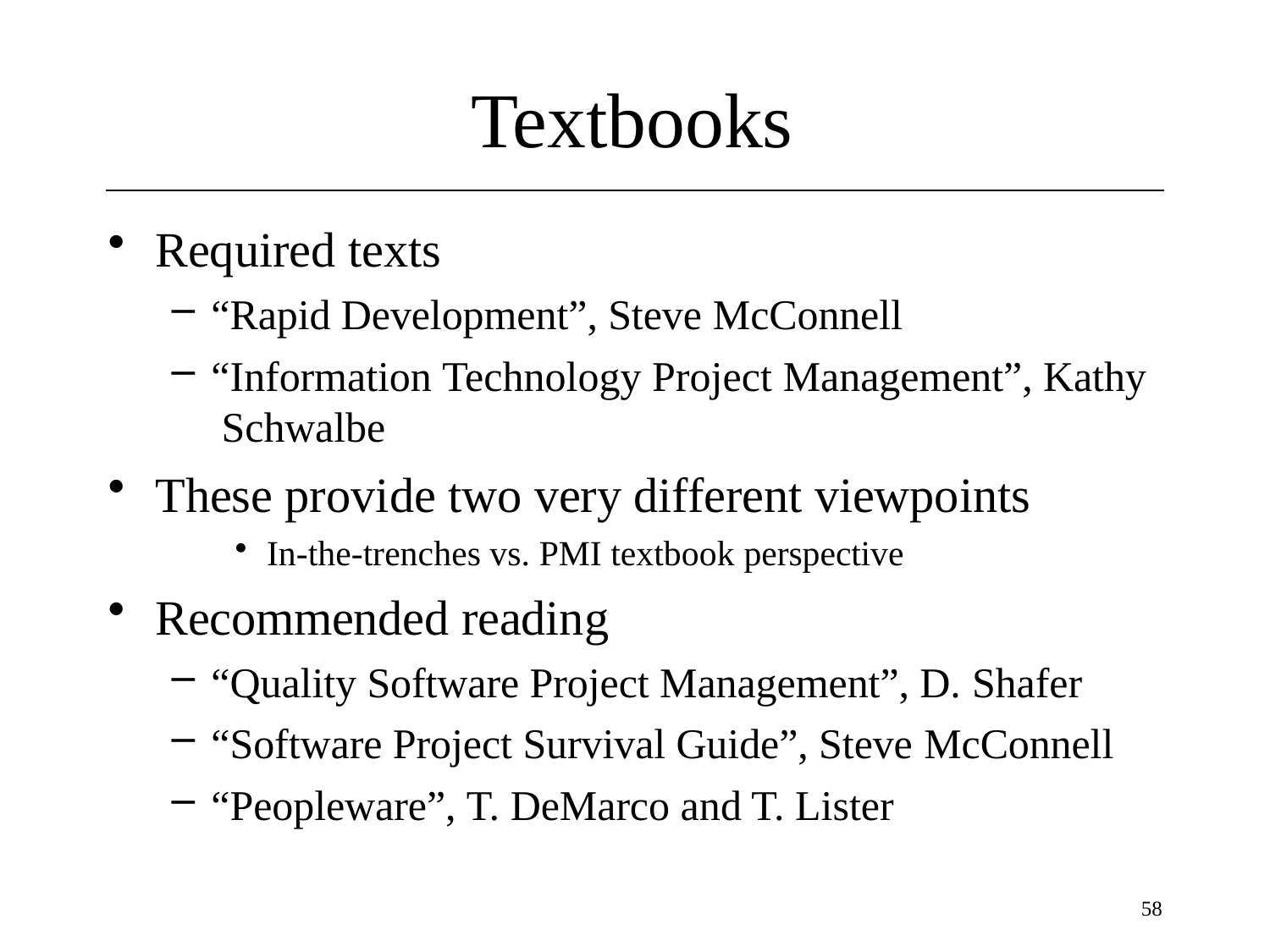

# Textbooks
Required texts
“Rapid Development”, Steve McConnell
“Information Technology Project Management”, Kathy  Schwalbe
These provide two very different viewpoints
In-the-trenches vs. PMI textbook perspective
Recommended reading
“Quality Software Project Management”, D. Shafer
“Software Project Survival Guide”, Steve McConnell
“Peopleware”, T. DeMarco and T. Lister
58